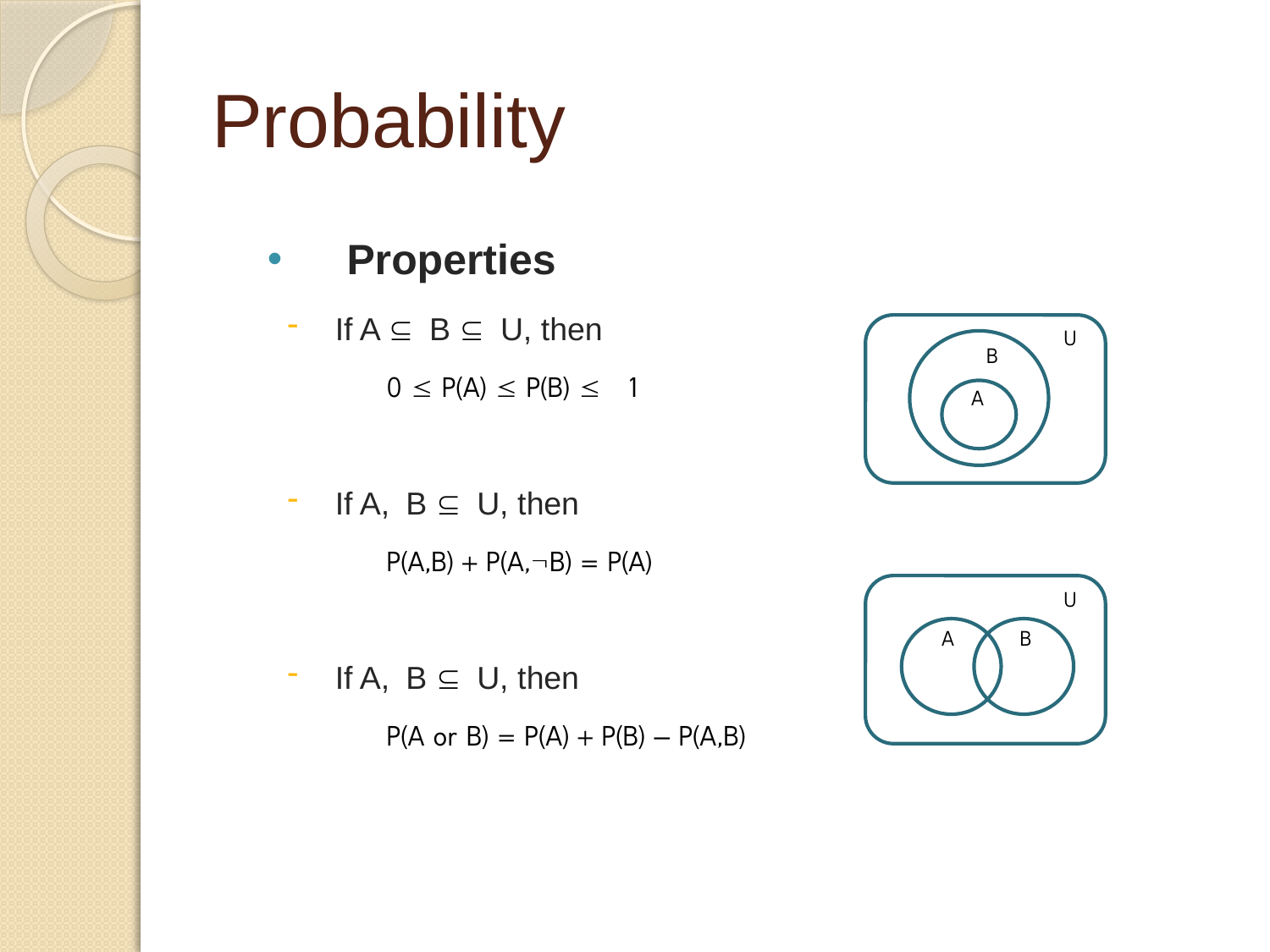

# Probability
Properties
If A ⊆ B ⊆ U, then
0 ≤ P(A) ≤ P(B) ≤  1

If A, B ⊆ U, then
P(A,B) + P(A,¬B) = P(A)

If A, B ⊆ U, then
P(A or B) = P(A) + P(B) – P(A,B)

U

B
A

U

A

B